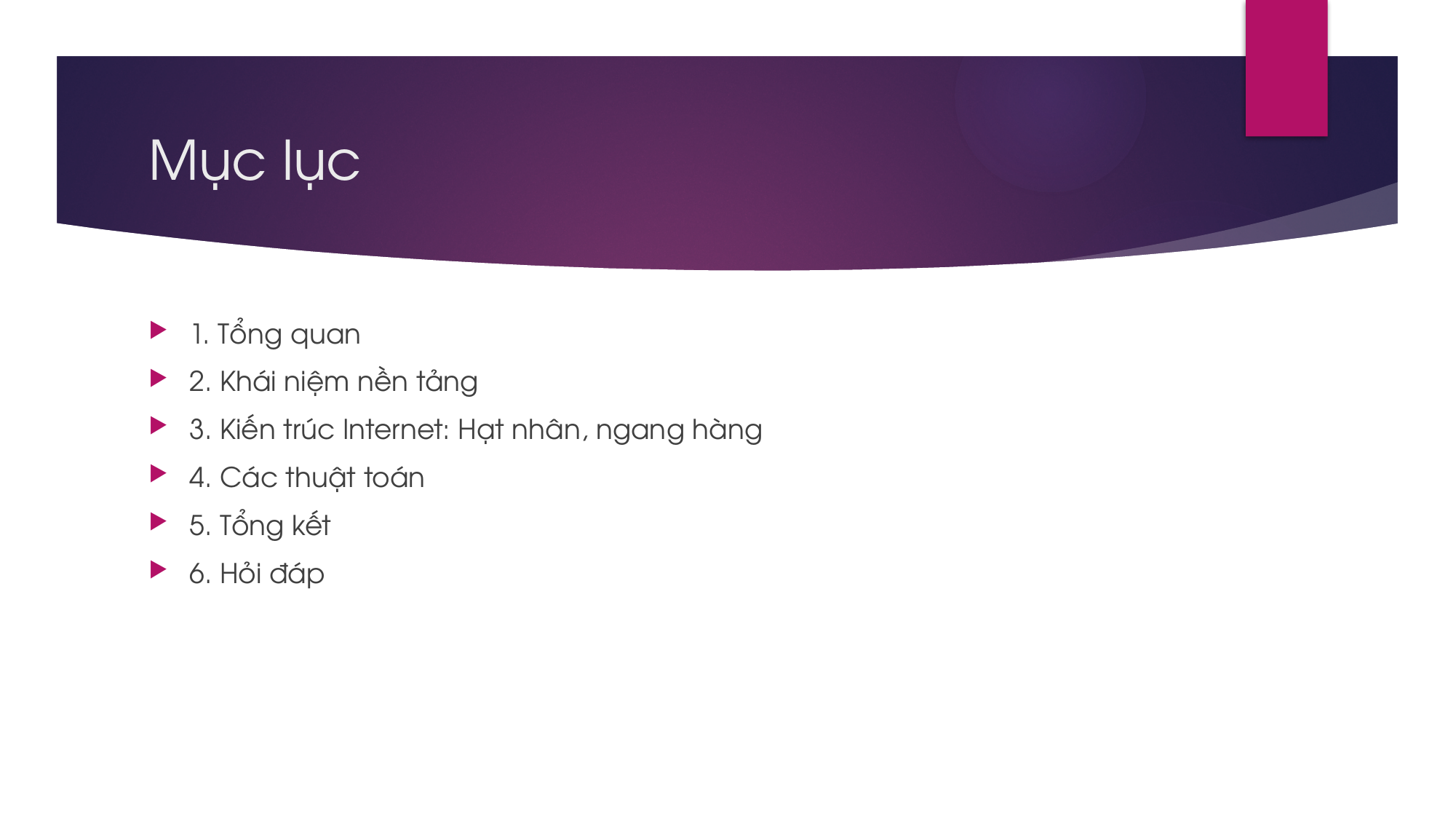

# Mục lục
1. Tổng quan
2. Khái niệm nền tảng
3. Kiến trúc Internet: Hạt nhân, ngang hàng
4. Các thuật toán
5. Tổng kết
6. Hỏi đáp